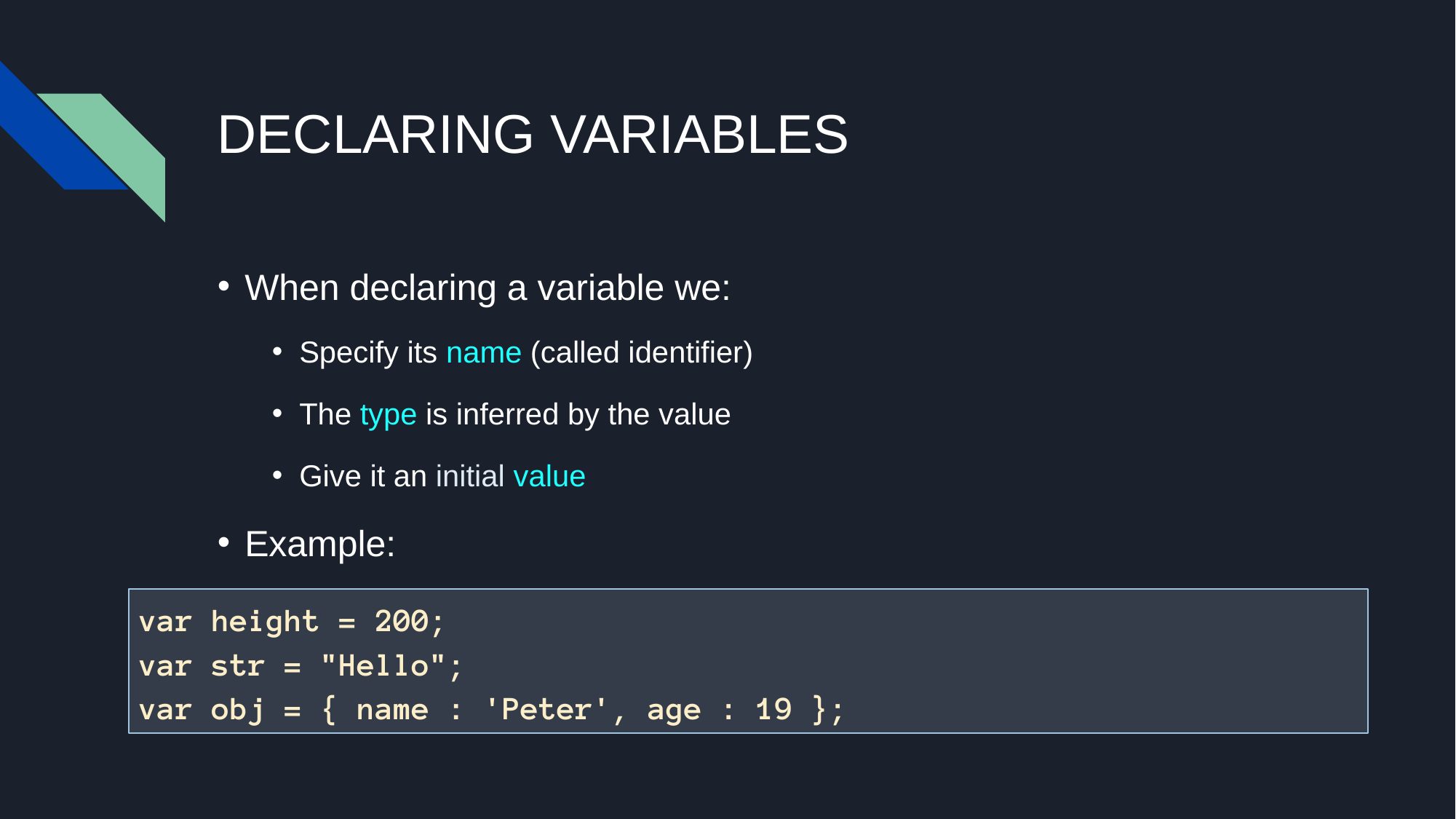

# DECLARING VARIABLES
When declaring a variable we:
Specify its name (called identifier)
The type is inferred by the value
Give it an initial value
Example:

var height = 200;
var str = "Hello";
var obj = { name : 'Peter', age : 19 };